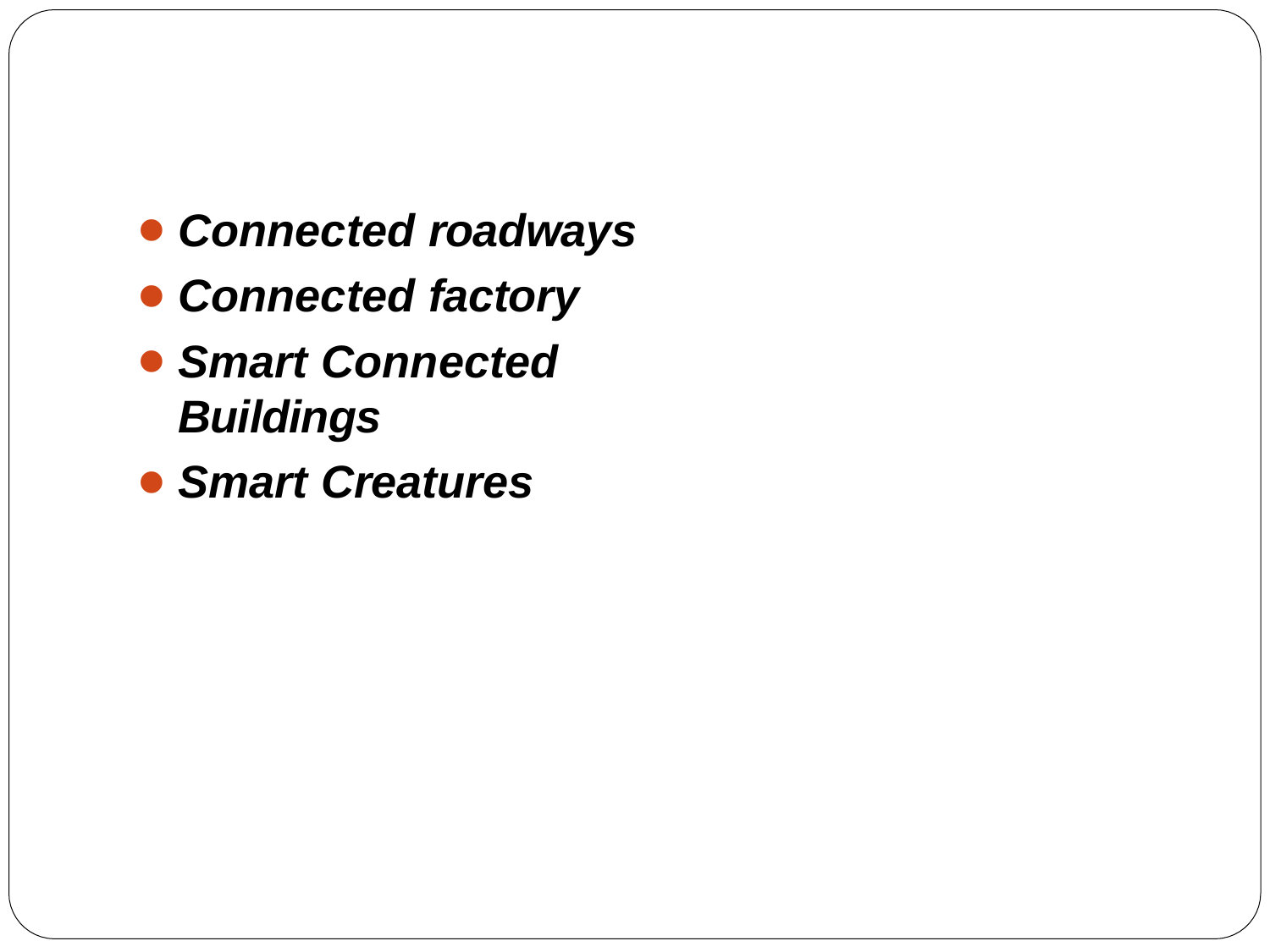

Connected roadways
Connected factory
Smart Connected Buildings
Smart Creatures